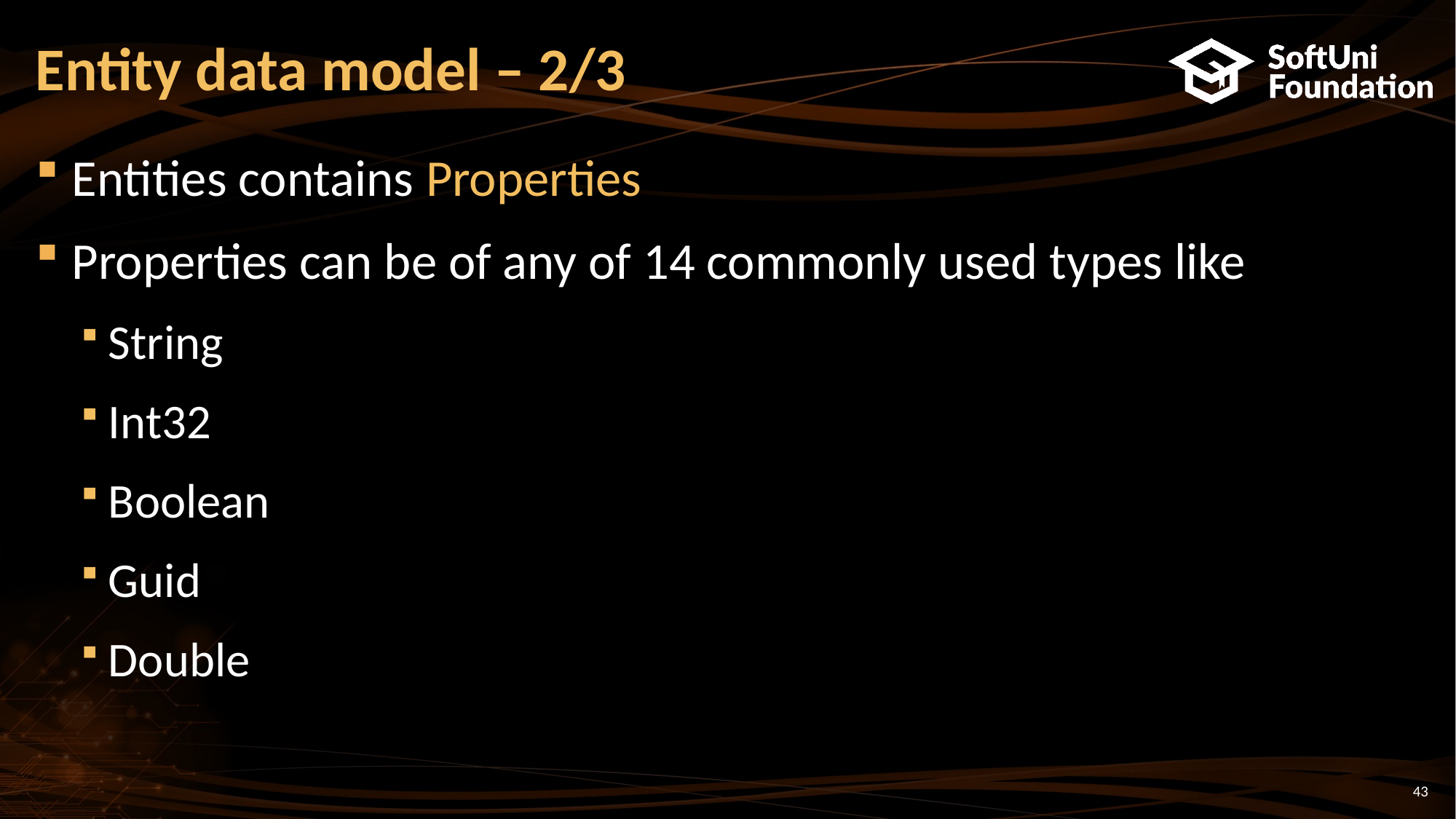

# Entity data model – 2/3
Entities contains Properties
Properties can be of any of 14 commonly used types like
String
Int32
Boolean
Guid
Double
43